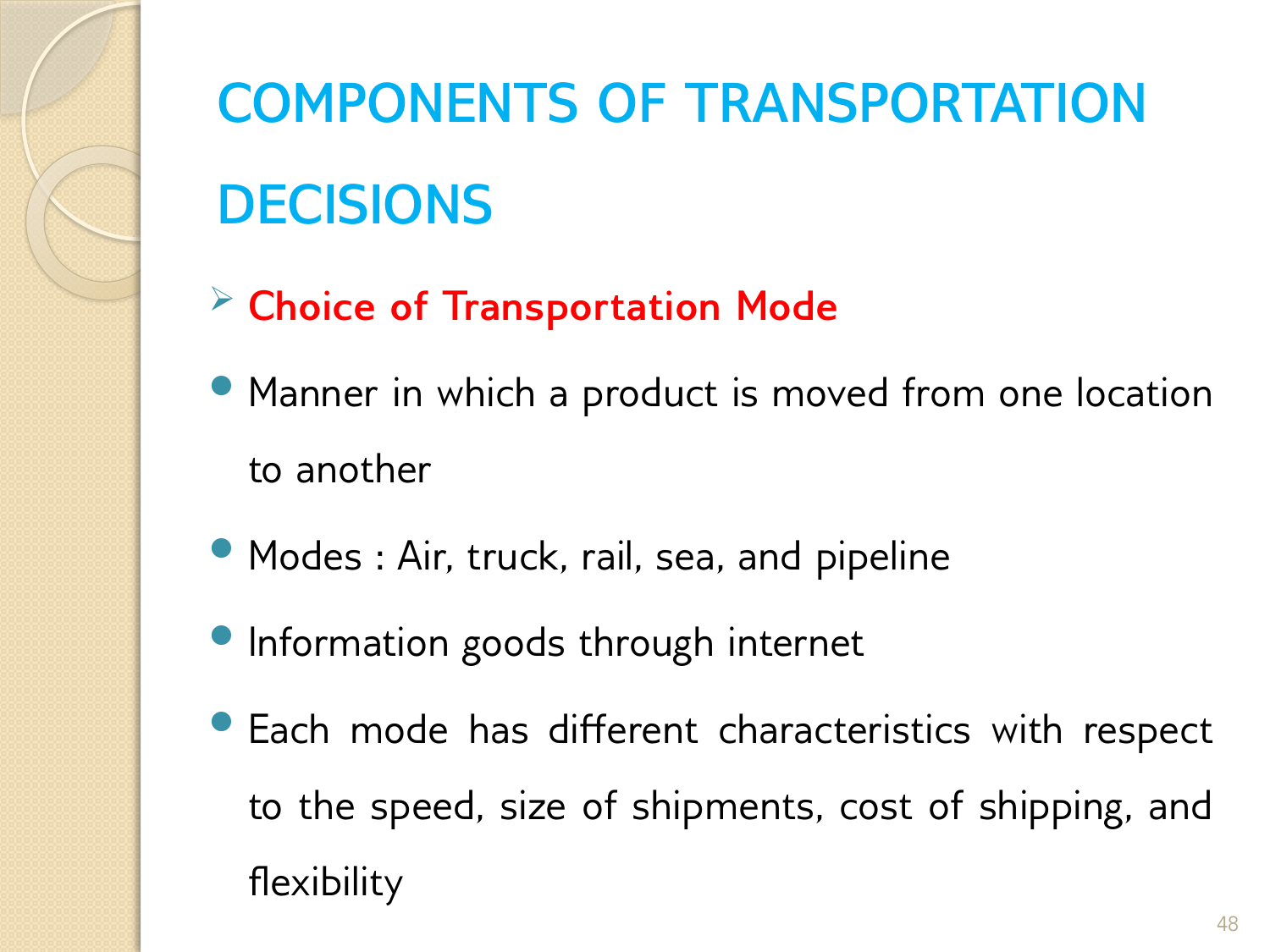

COMPONENTS OF TRANSPORTATION DECISIONS
Choice of Transportation Mode
Manner in which a product is moved from one location to another
Modes : Air, truck, rail, sea, and pipeline
Information goods through internet
Each mode has different characteristics with respect to the speed, size of shipments, cost of shipping, and flexibility

48